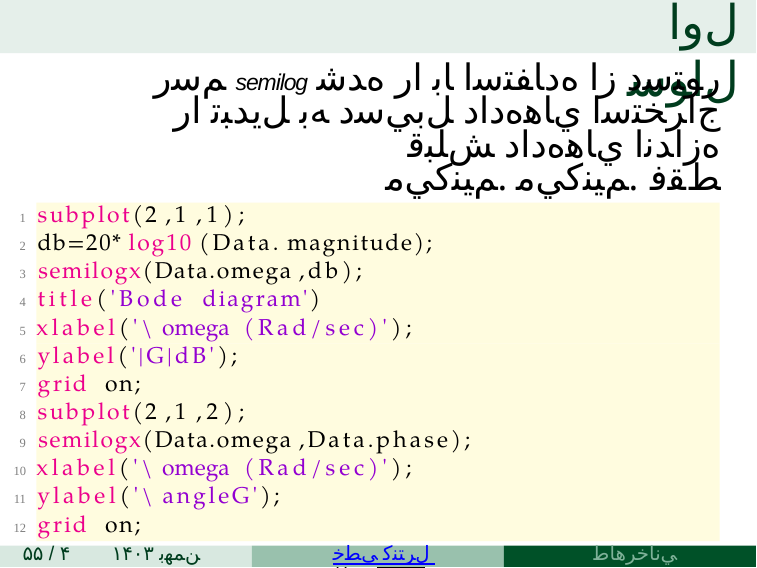

# ﻝﻭﺍ ﻝﺍﻮﺳ

ﻢﺳﺭ semilog ﺭﻮﺘﺳﺩ ﺯﺍ ﻩﺩﺎﻔﺘﺳﺍ ﺎﺑ ﺍﺭ ﻩﺪﺷ ﺝﺍﺮﺨﺘﺳﺍ ﻱﺎﻫﻩﺩﺍﺩ ﻞﺑﻲﺳﺩ ﻪﺑ ﻞﻳﺪﺒﺗ ﺍﺭ ﻩﺯﺍﺪﻧﺍ ﻱﺎﻫﻩﺩﺍﺩ ﺶﻠﺒﻗ ﻂﻘﻓ .ﻢﻴﻨﻛﻲﻣ .ﻢﻴﻨﻛﻲﻣ
1 subplot(2 ,1 ,1);
2 db=20* log10 (Data. magnitude);
3 semilogx(Data.omega ,db);
4 title('Bode  diagram')
5 xlabel('\ omega (Rad/sec)');
6 ylabel('|G|dB');
7 grid on;
8 subplot(2 ,1 ,2);
9 semilogx(Data.omega ,Data.phase);
10 xlabel('\ omega (Rad/sec)');
11 ylabel('\ angleG');

12 grid on;
۵۵ / ۴   ۱۴۰۳ ﻦﻤﻬﺑ ۱۶

ﻲﻄﺧ ﻝﺮﺘﻨﻛ ﻩﮊﻭﺮﭘ
ﻲﻧﺎﺧﺮﻫﺎﻃ ﺪﺑﺭﺎﺑ
Listing 1: Bode Data